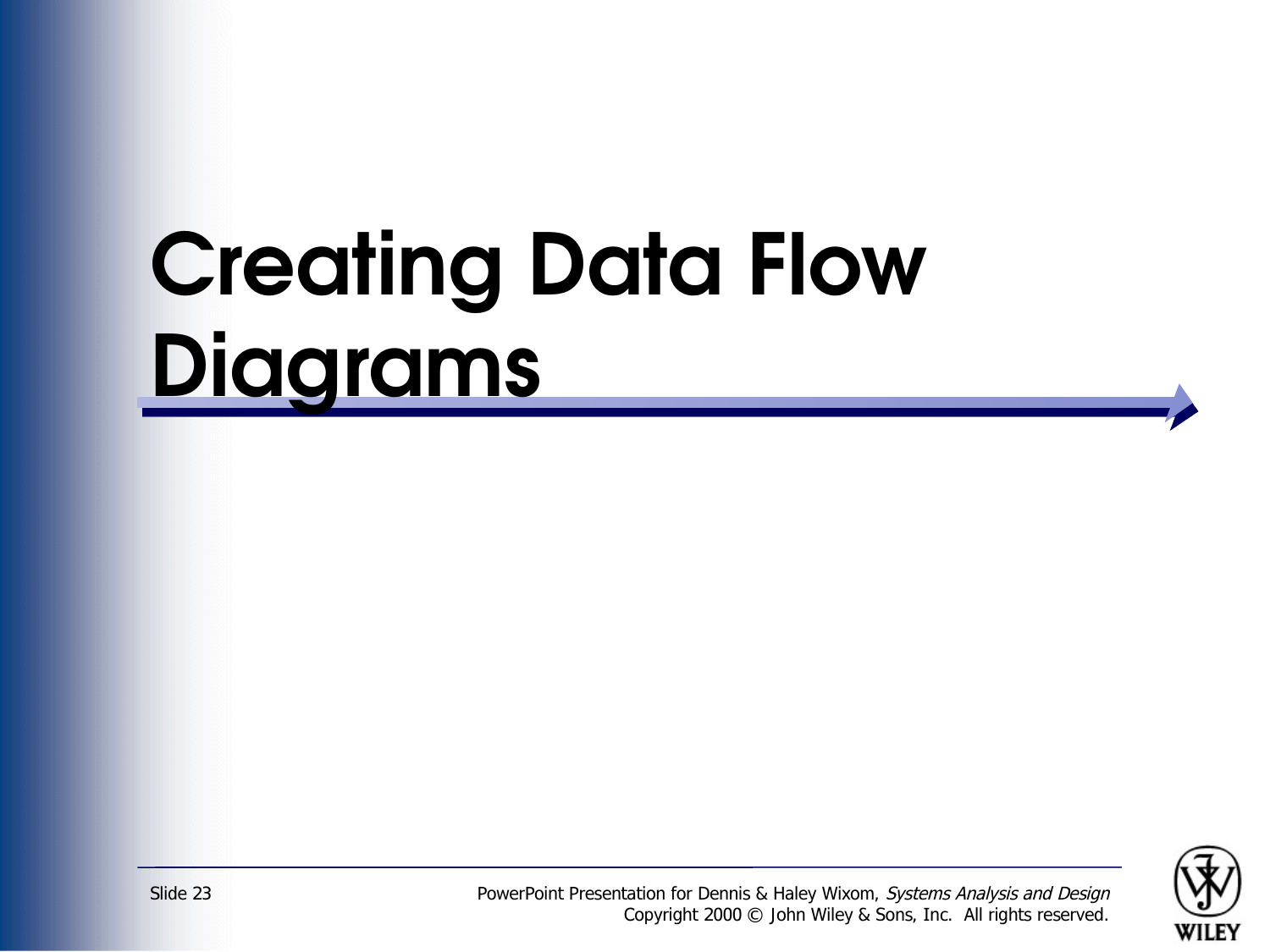

# Creating Data Flow Diagrams
Slide 23

PowerPoint Presentation for Dennis & Haley Wixom, Systems Analysis and Design
Copyright 2000 © John Wiley & Sons, Inc.  All rights reserved.